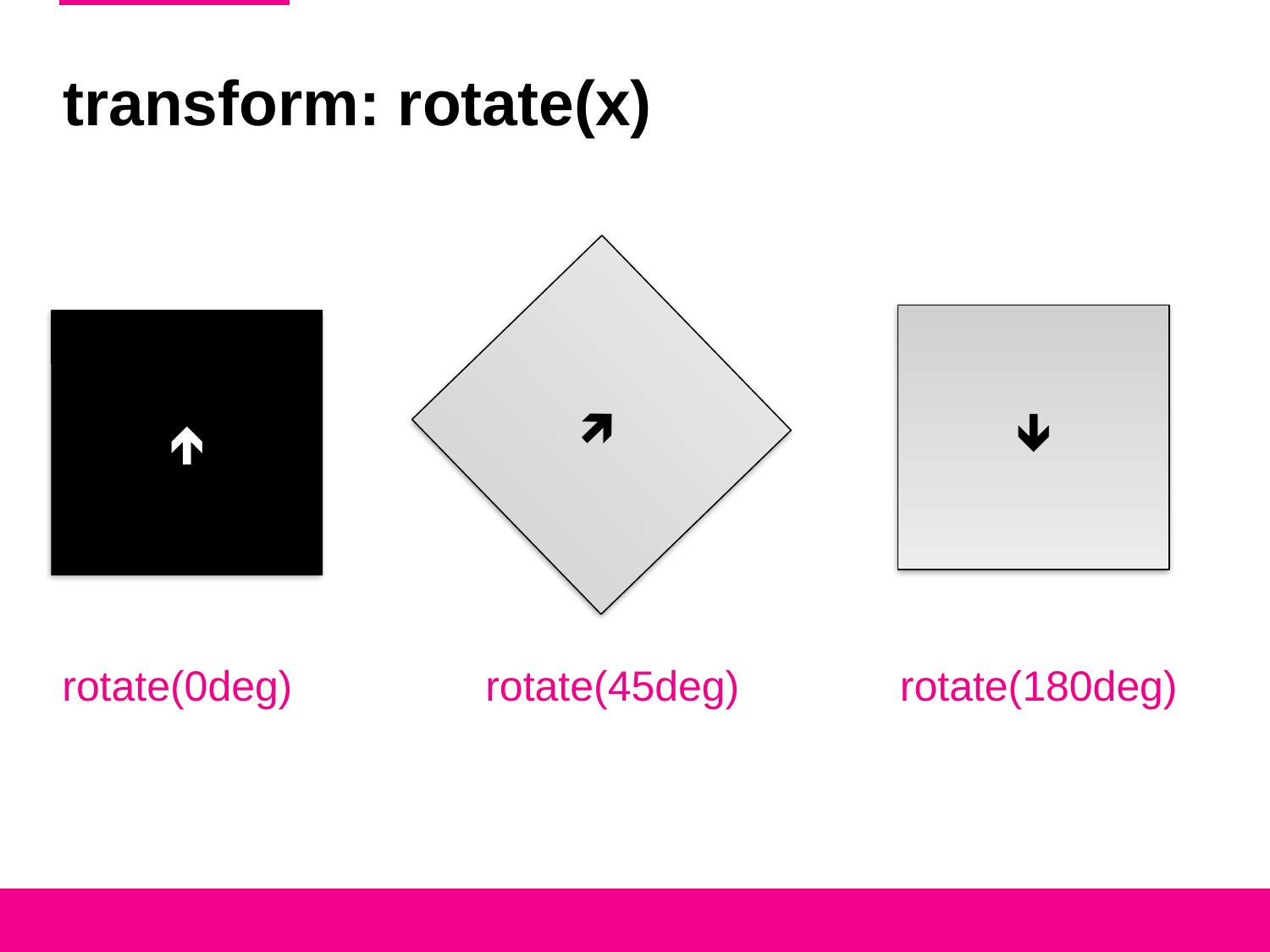

transform: rotate(x)
🡹
🡹
🡹
rotate(0deg)
rotate(45deg)
rotate(180deg)